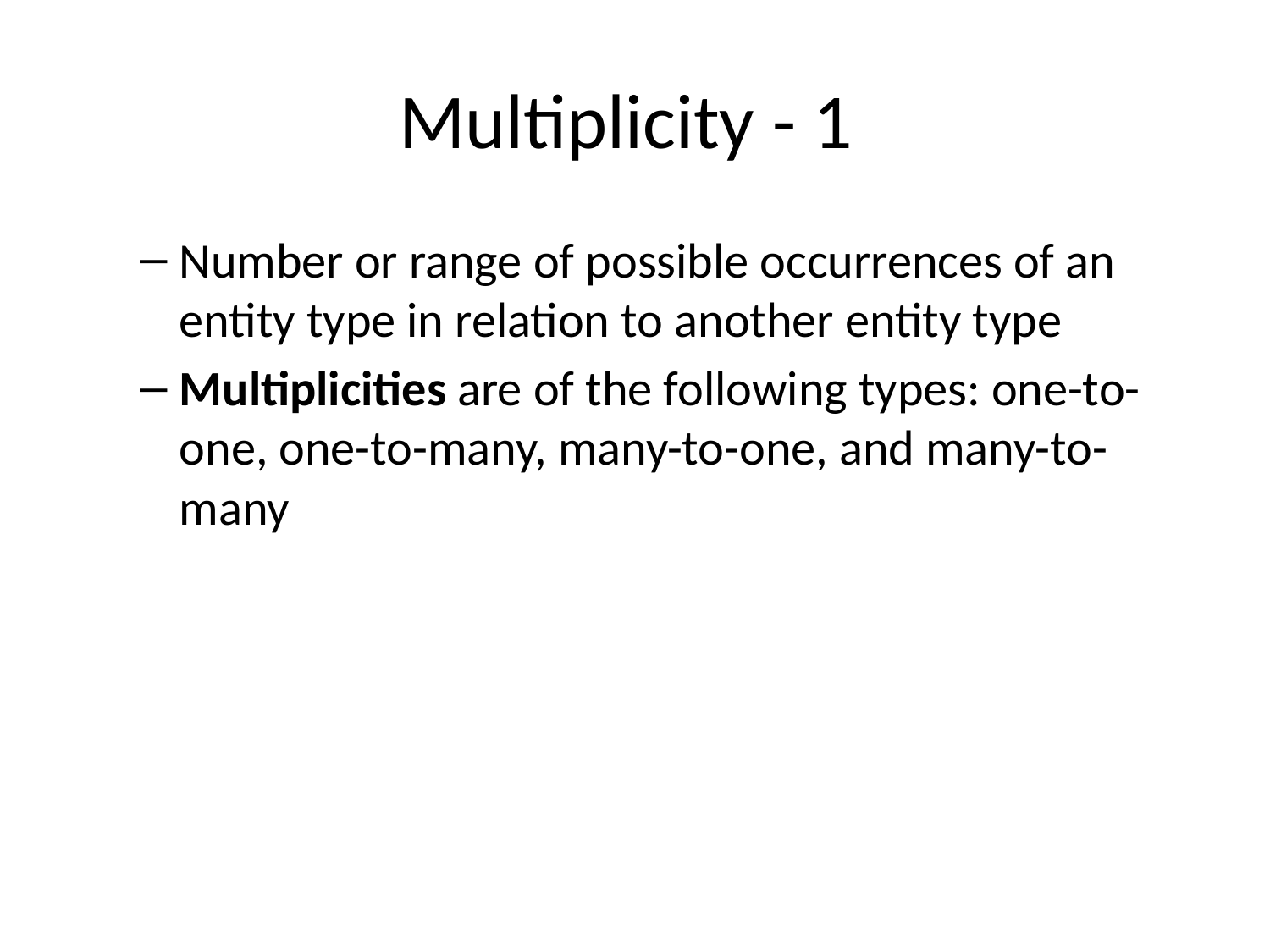

# Multiplicity - 1
Number or range of possible occurrences of an entity type in relation to another entity type
Multiplicities are of the following types: one-to-one, one-to-many, many-to-one, and many-to-many